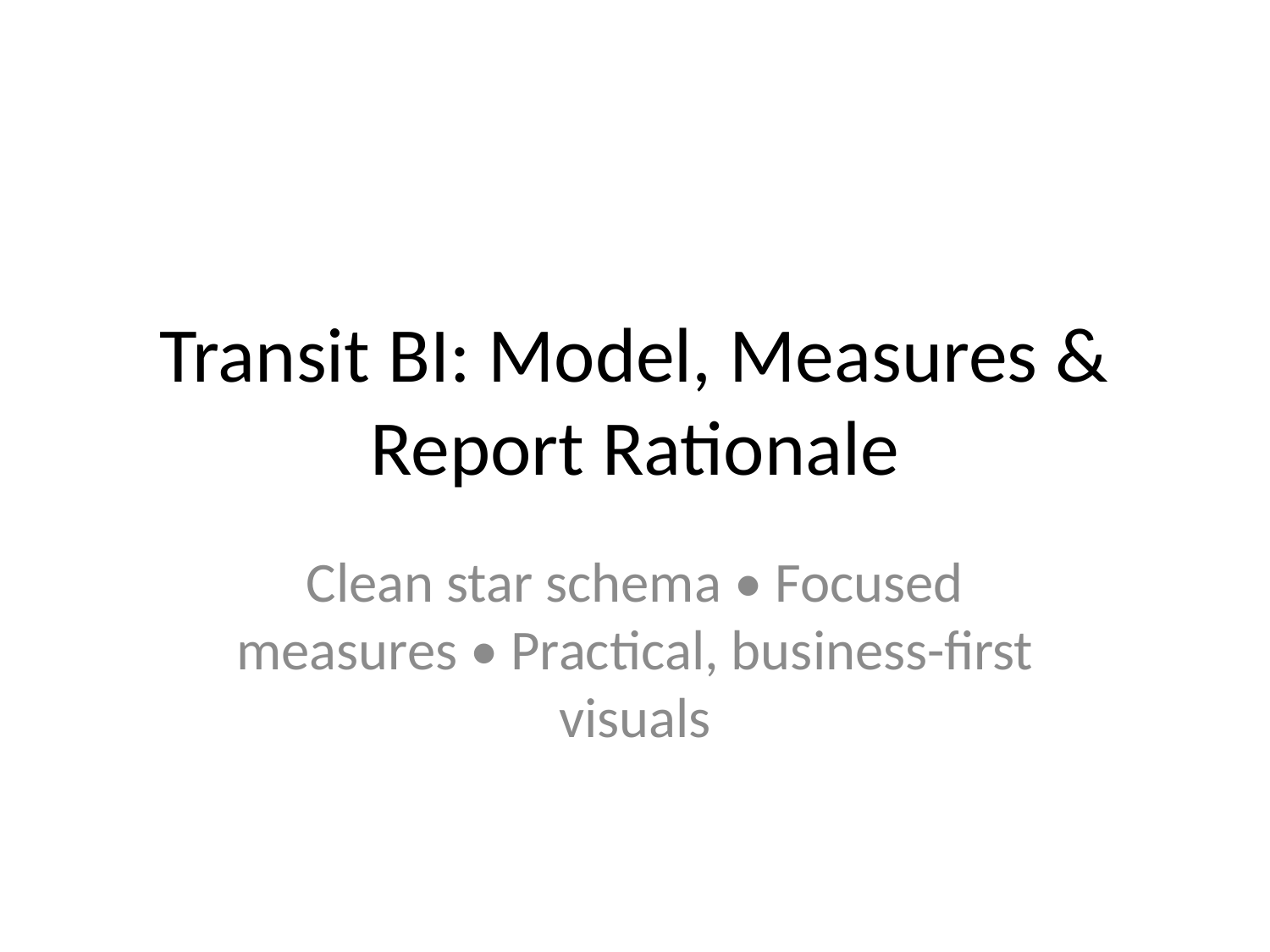

# Transit BI: Model, Measures & Report Rationale
Clean star schema • Focused measures • Practical, business-first visuals